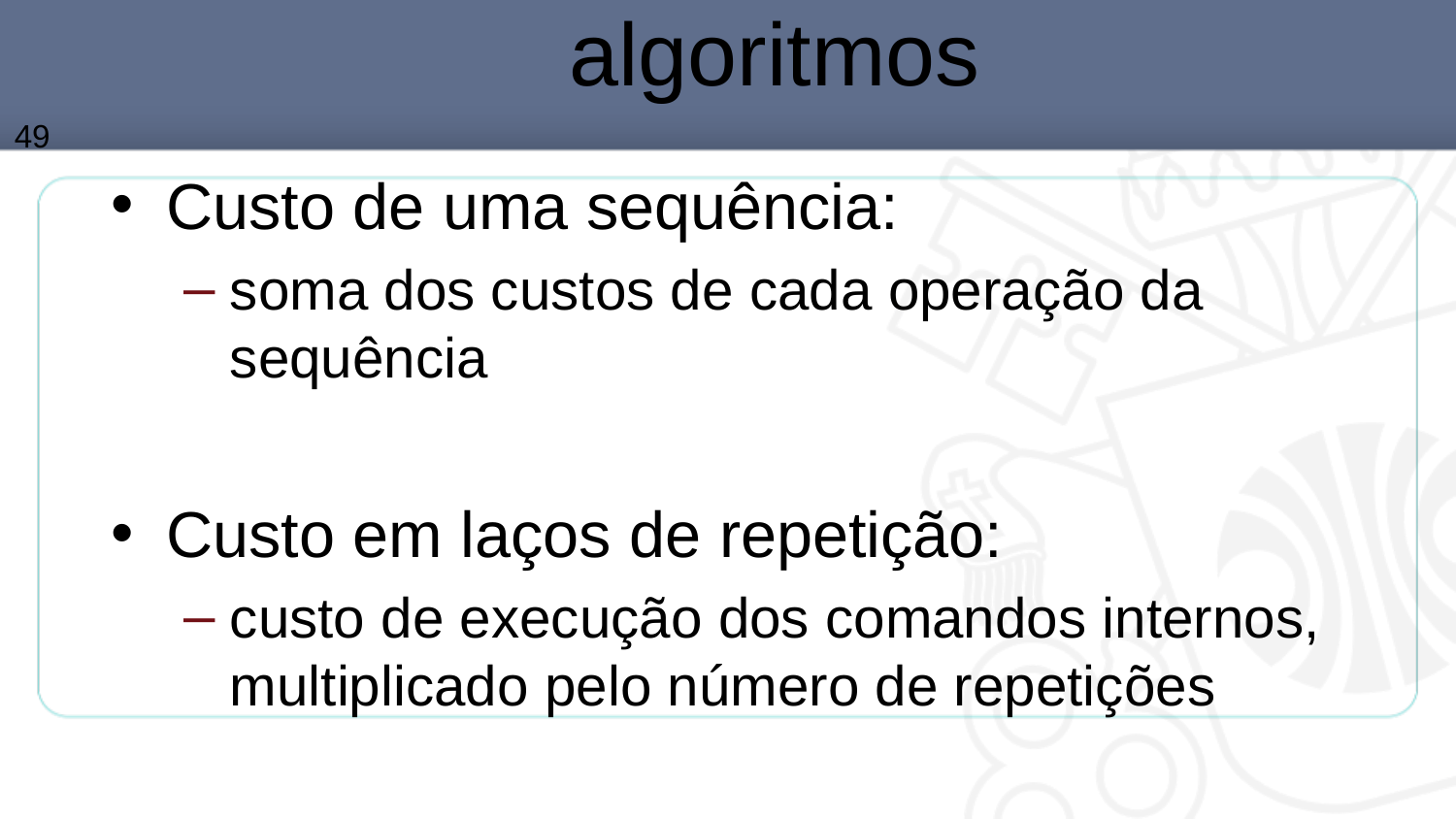

# Técnicas para análise de algoritmos
49
Custo de uma sequência:
soma dos custos de cada operação da sequência

Custo em laços de repetição:
custo de execução dos comandos internos, multiplicado pelo número de repetições